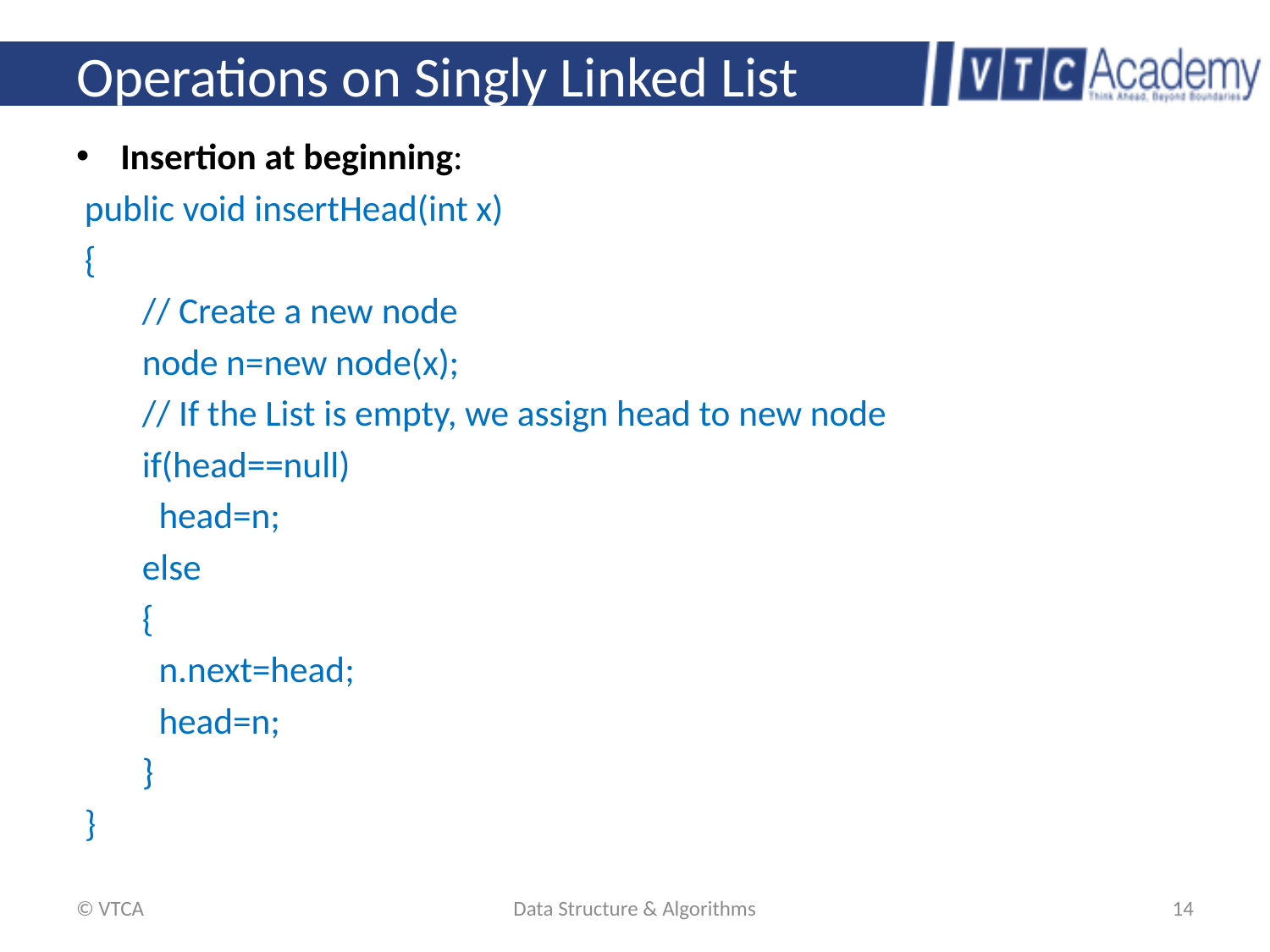

# Operations on Singly Linked List
Insertion at beginning:
 public void insertHead(int x)
 {
        // Create a new node
        node n=new node(x);
        // If the List is empty, we assign head to new node
        if(head==null)
	head=n;
        else
        {
	n.next=head;
	head=n;
        }
 }
© VTCA
Data Structure & Algorithms
14